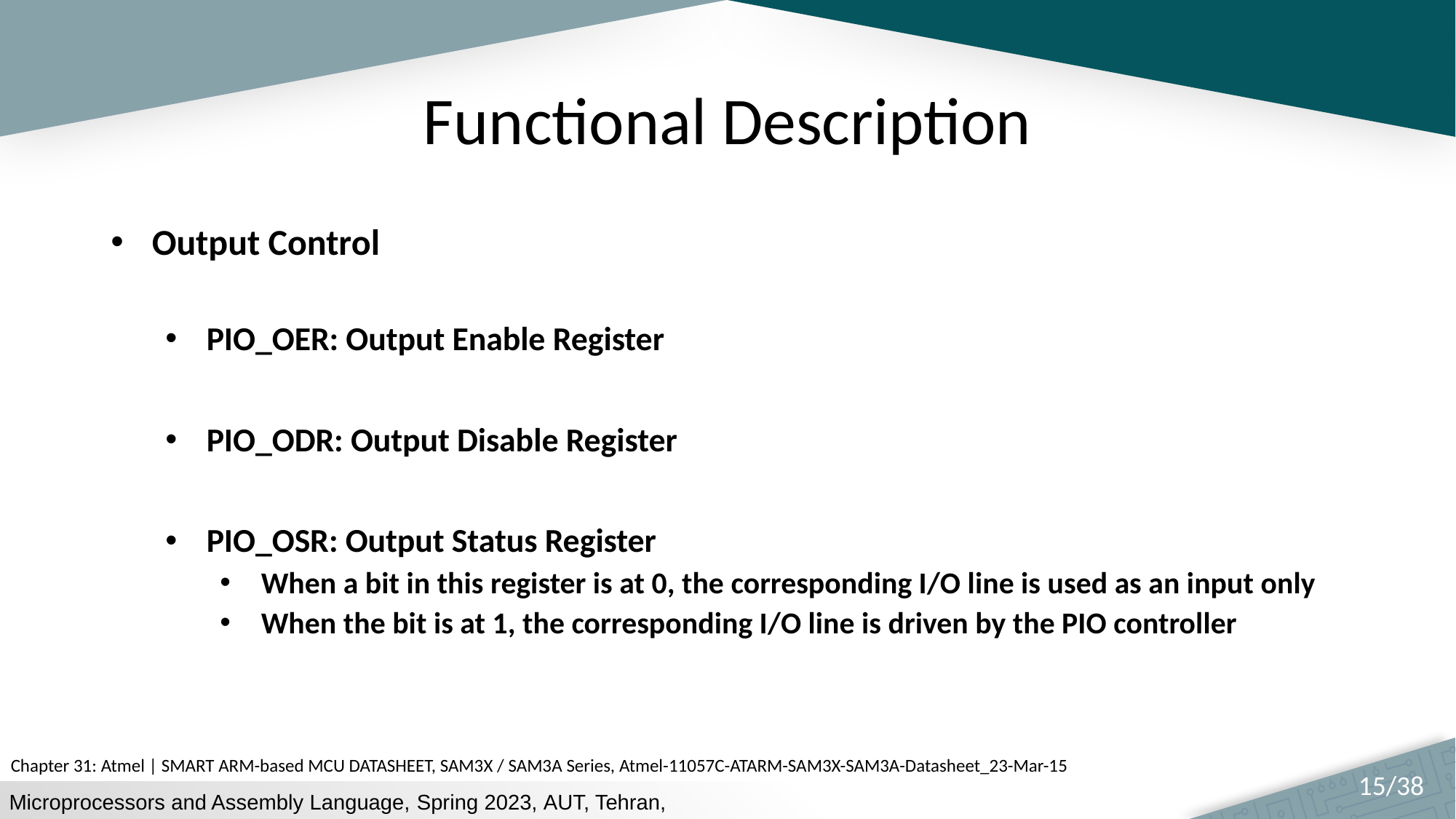

# Functional Description
Output Control

PIO_OER: Output Enable Register

PIO_ODR: Output Disable Register

PIO_OSR: Output Status Register
When a bit in this register is at 0, the corresponding I/O line is used as an input only
When the bit is at 1, the corresponding I/O line is driven by the PIO controller
Chapter 31: Atmel | SMART ARM-based MCU DATASHEET, SAM3X / SAM3A Series, Atmel-11057C-ATARM-SAM3X-SAM3A-Datasheet_23-Mar-15
15/38